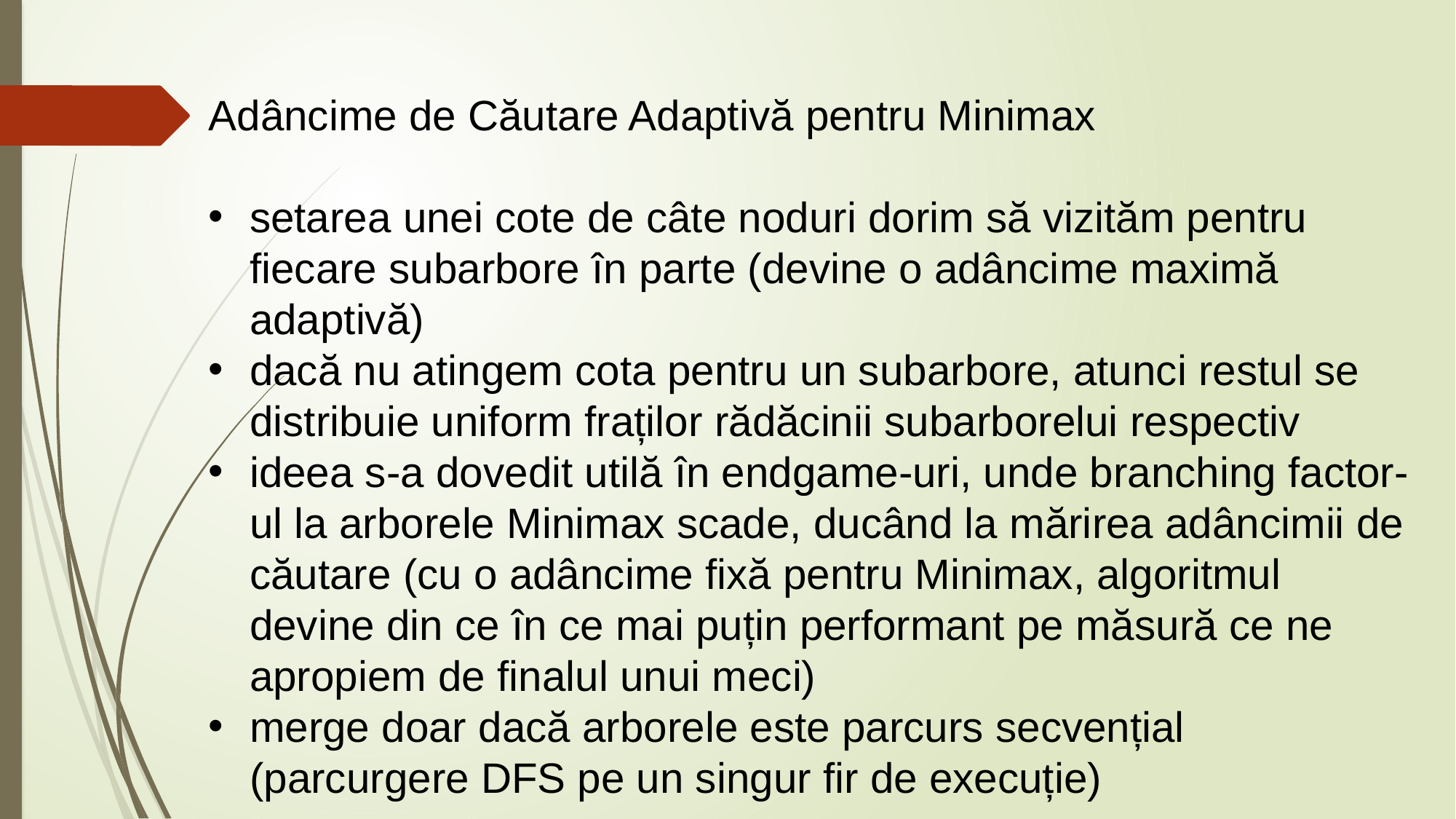

Adâncime de Căutare Adaptivă pentru Minimax

setarea unei cote de câte noduri dorim să vizităm pentru fiecare subarbore în parte (devine o adâncime maximă adaptivă)
dacă nu atingem cota pentru un subarbore, atunci restul se distribuie uniform fraților rădăcinii subarborelui respectiv
ideea s-a dovedit utilă în endgame-uri, unde branching factor-ul la arborele Minimax scade, ducând la mărirea adâncimii de căutare (cu o adâncime fixă pentru Minimax, algoritmul devine din ce în ce mai puțin performant pe măsură ce ne apropiem de finalul unui meci)
merge doar dacă arborele este parcurs secvențial (parcurgere DFS pe un singur fir de execuție)